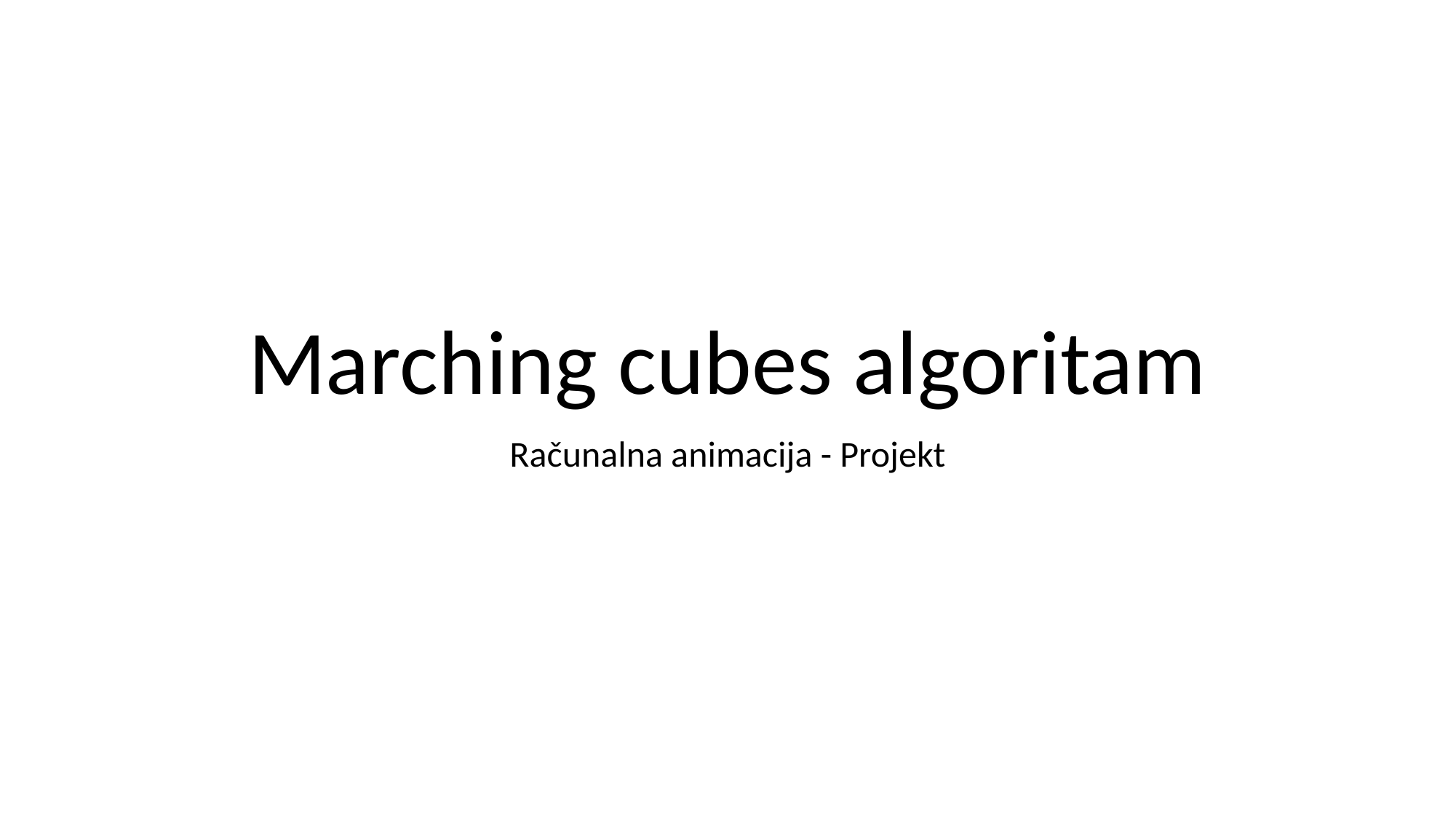

# Marching cubes algoritam
Računalna animacija - Projekt